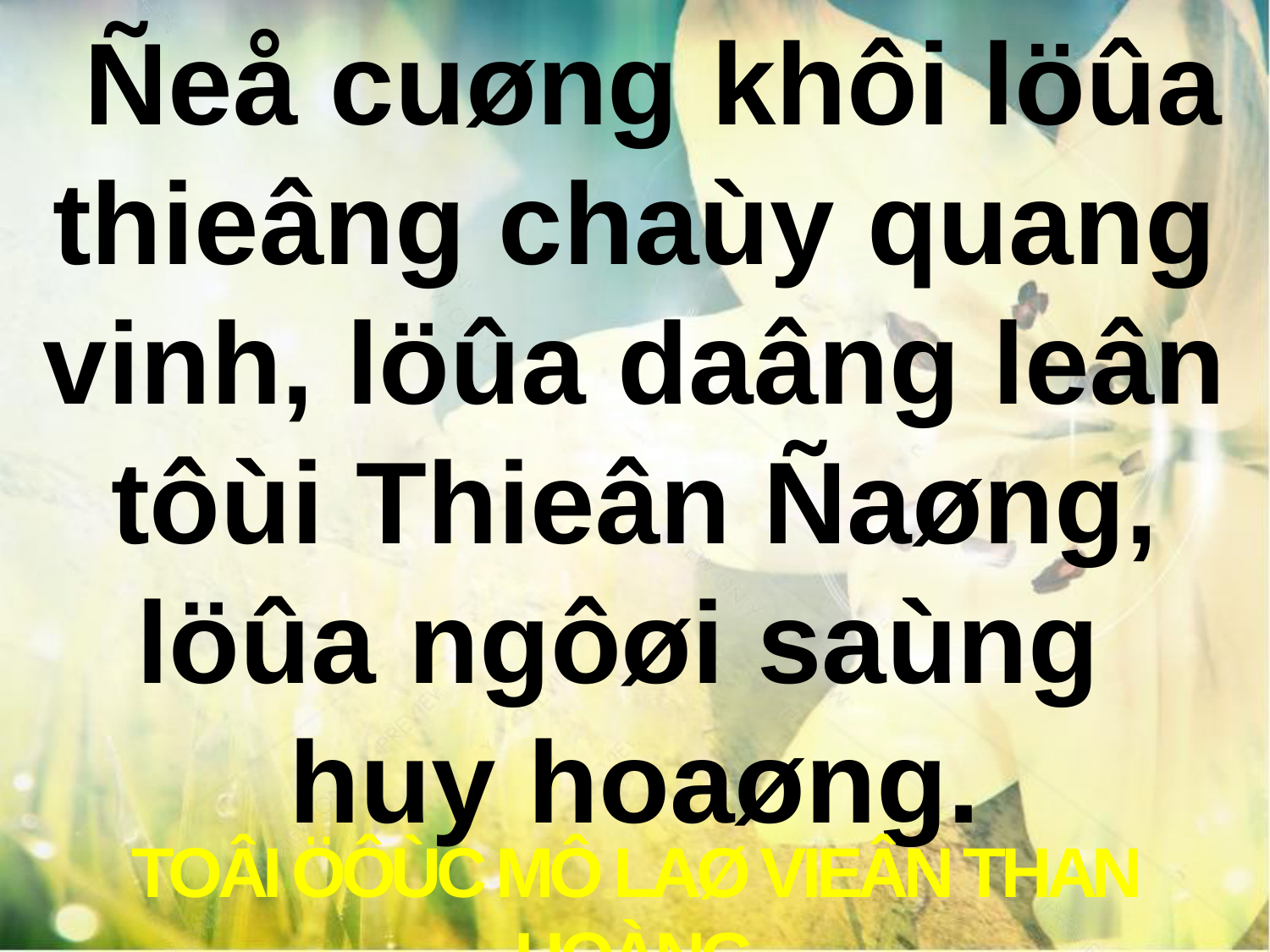

Ñeå cuøng khôi löûa thieâng chaùy quang vinh, löûa daâng leân tôùi Thieân Ñaøng, löûa ngôøi saùng
huy hoaøng.
TOÂI ÖÔÙC MÔ LAØ VIEÂN THAN HOÀNG